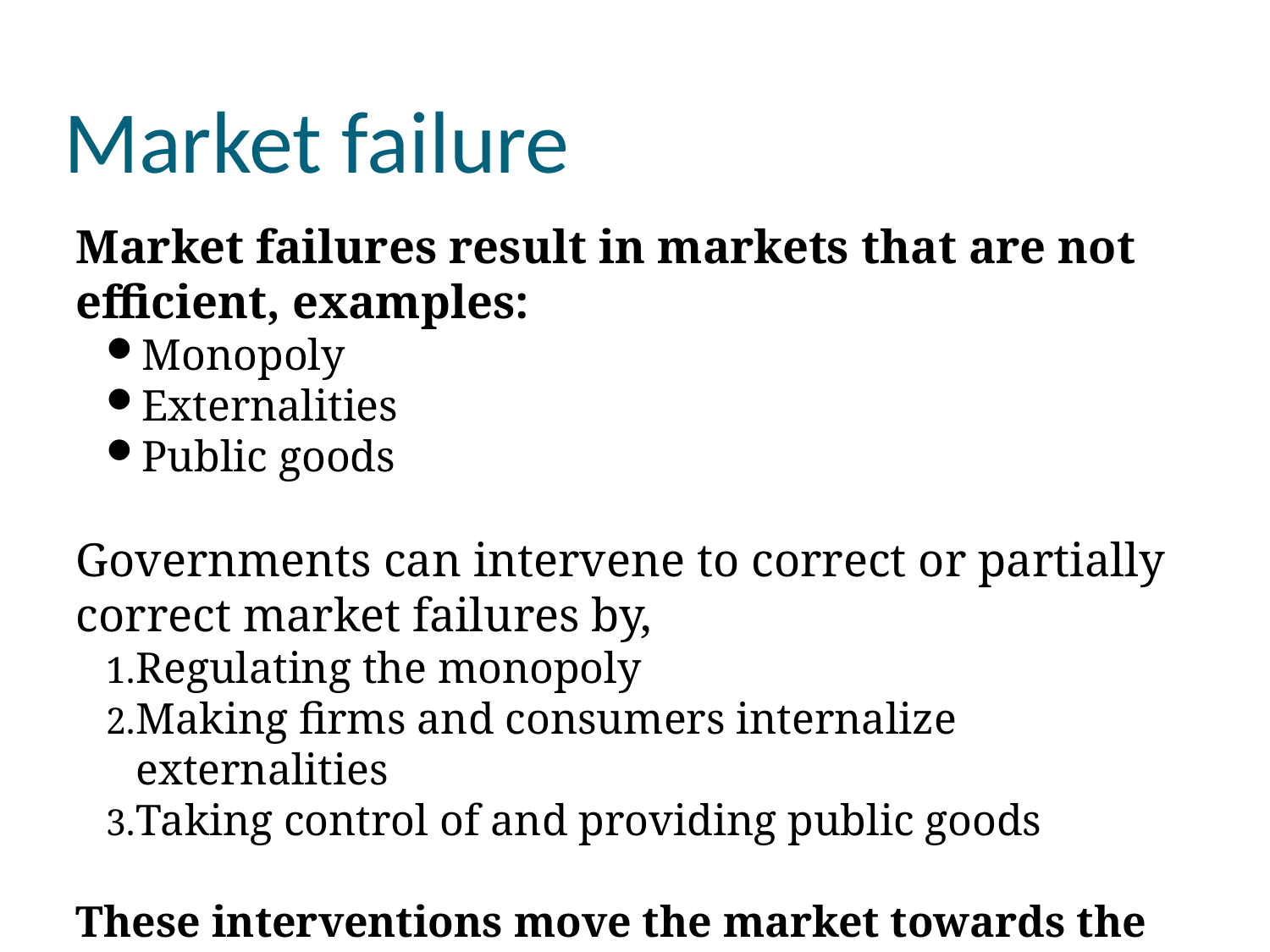

Market failure
Market failures result in markets that are not efficient, examples:
Monopoly
Externalities
Public goods

Governments can intervene to correct or partially correct market failures by,
Regulating the monopoly
Making firms and consumers internalize externalities
Taking control of and providing public goods

These interventions move the market towards the efficient outcome